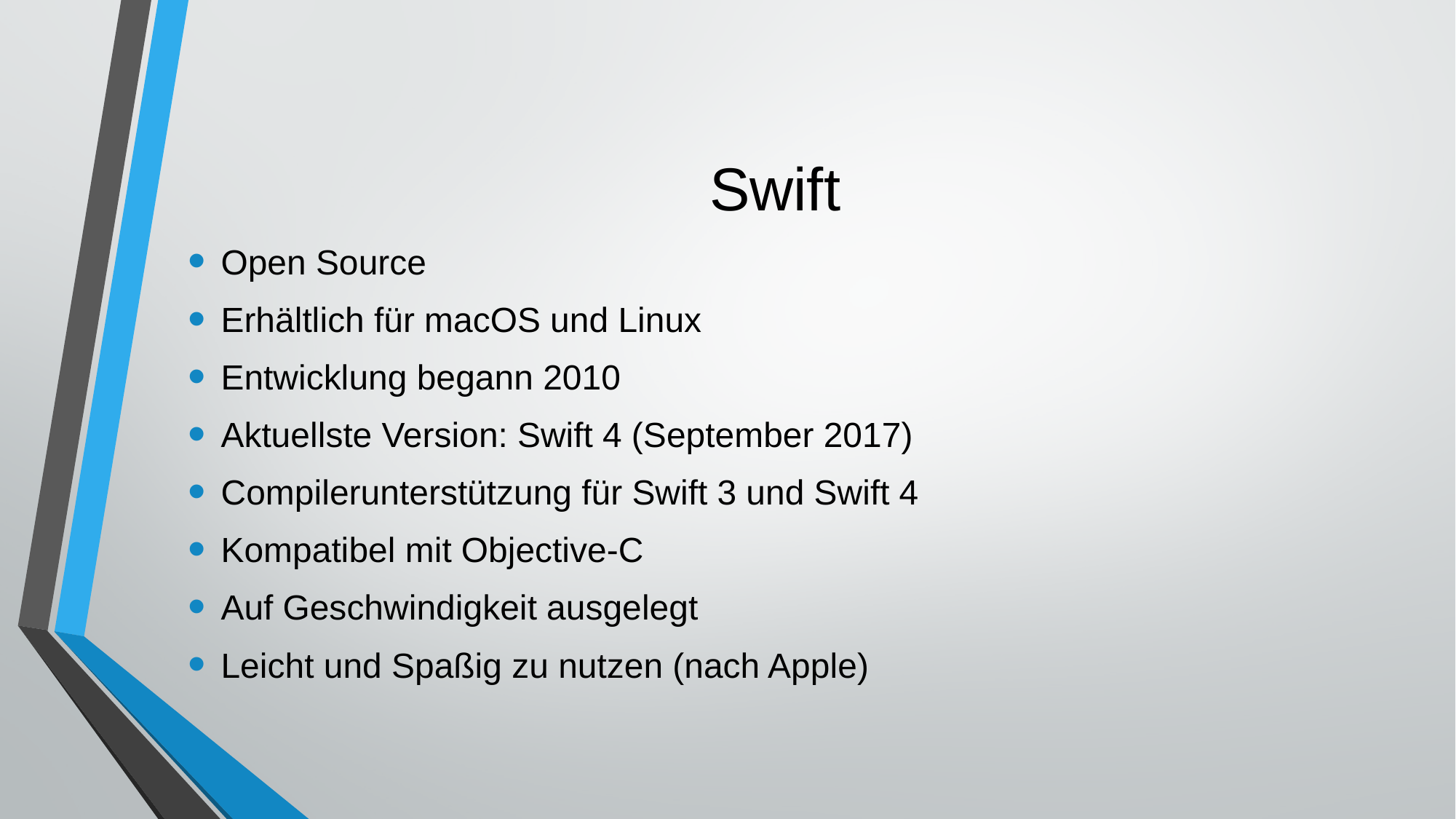

# Swift
Open Source
Erhältlich für macOS und Linux
Entwicklung begann 2010
Aktuellste Version: Swift 4 (September 2017)
Compilerunterstützung für Swift 3 und Swift 4
Kompatibel mit Objective-C
Auf Geschwindigkeit ausgelegt
Leicht und Spaßig zu nutzen (nach Apple)